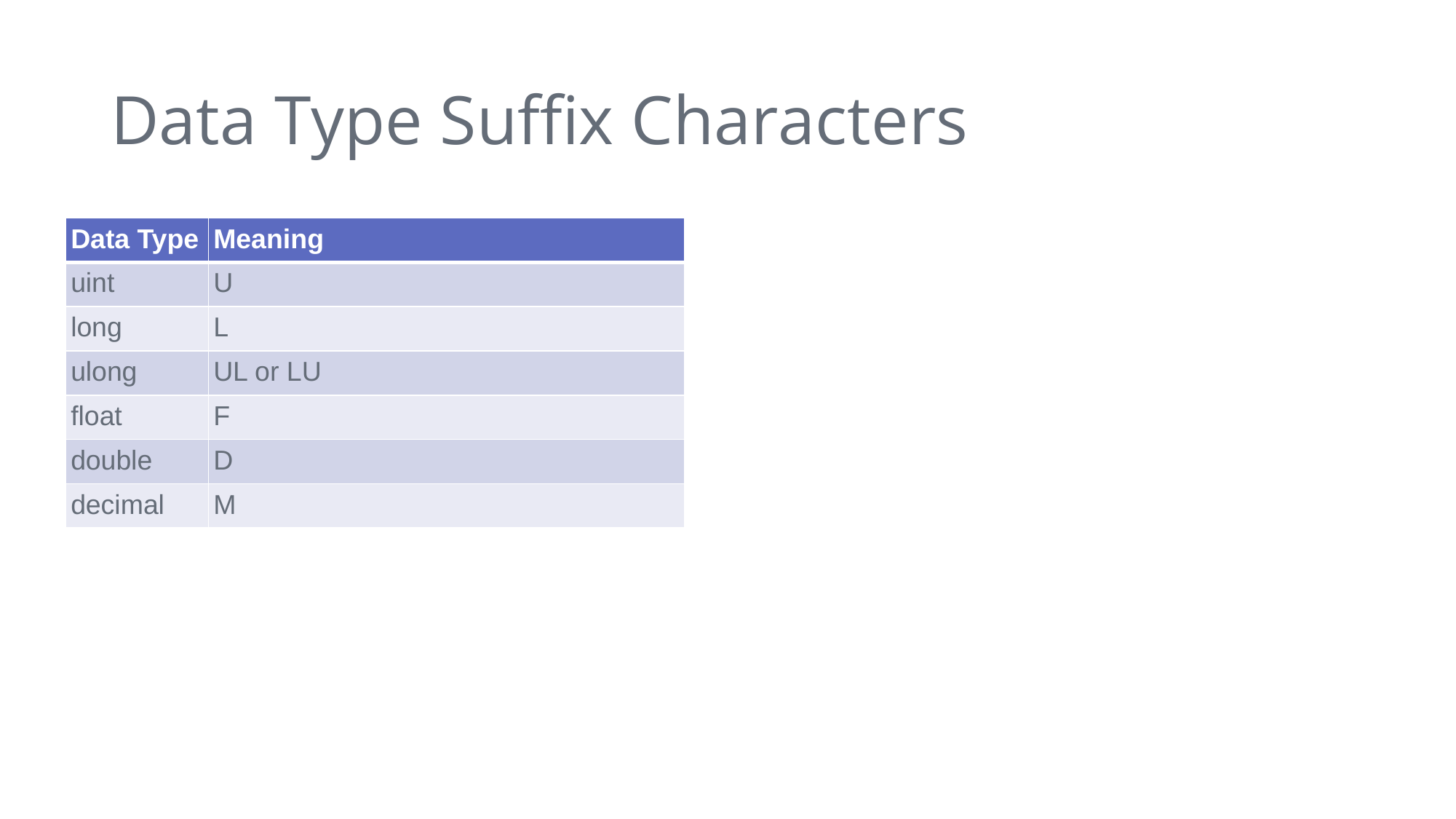

# Data Type Suffix Characters
| Data Type | Meaning |
| --- | --- |
| uint | U |
| long | L |
| ulong | UL or LU |
| float | F |
| double | D |
| decimal | M |